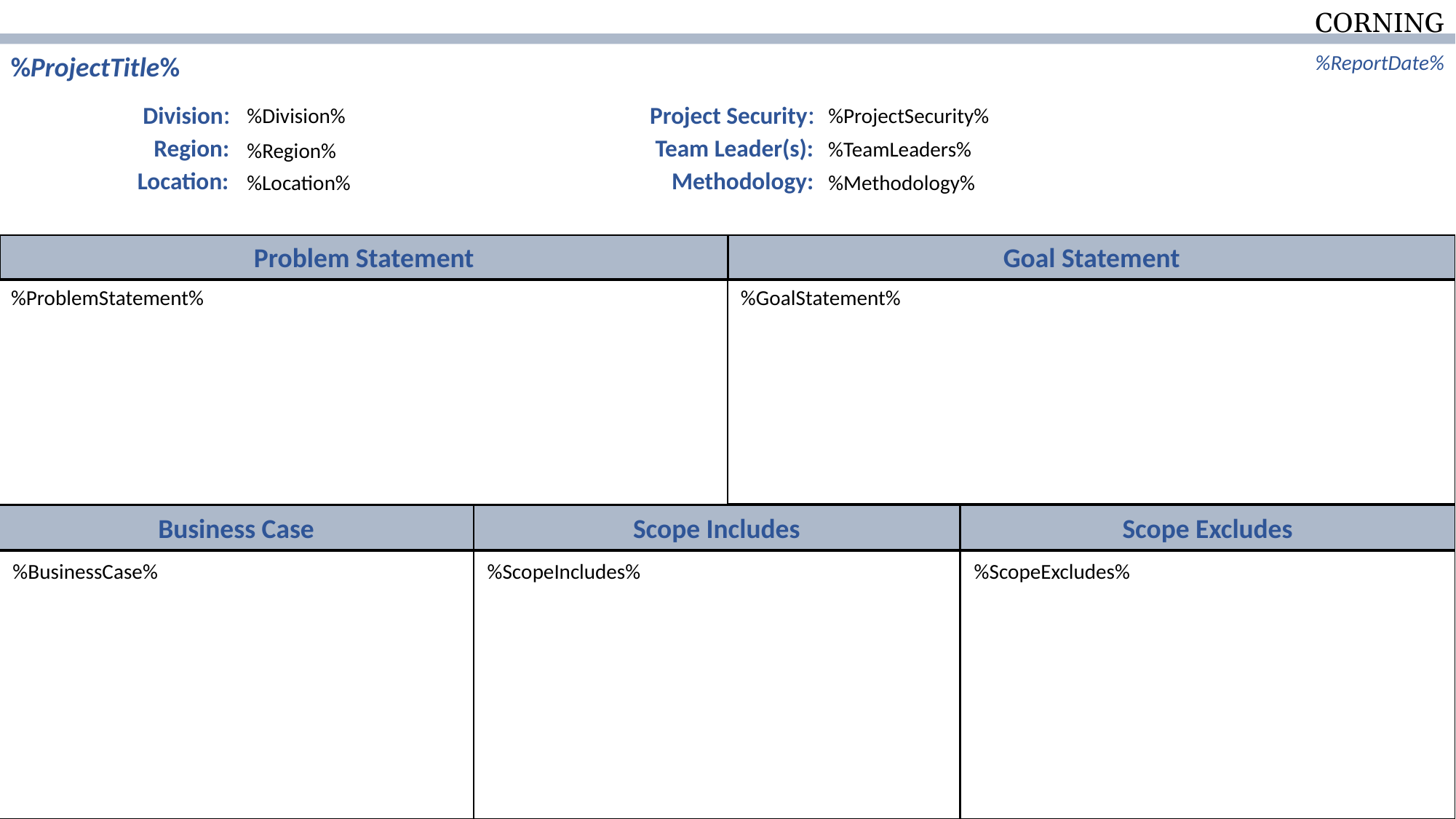

CORNING

%ReportDate%
%ProjectTitle%
 Division:
   Region:
Location:

 Project Security:
  Team Leader(s):
     Methodology:
%Division%
%ProjectSecurity%
%TeamLeaders%
%Region%
%Methodology%
%Location%
Goal Statement
Problem Statement
%ProblemStatement%
%GoalStatement%

Scope Includes
Business Case
Scope Excludes

%BusinessCase%
%ScopeIncludes%
%ScopeExcludes%